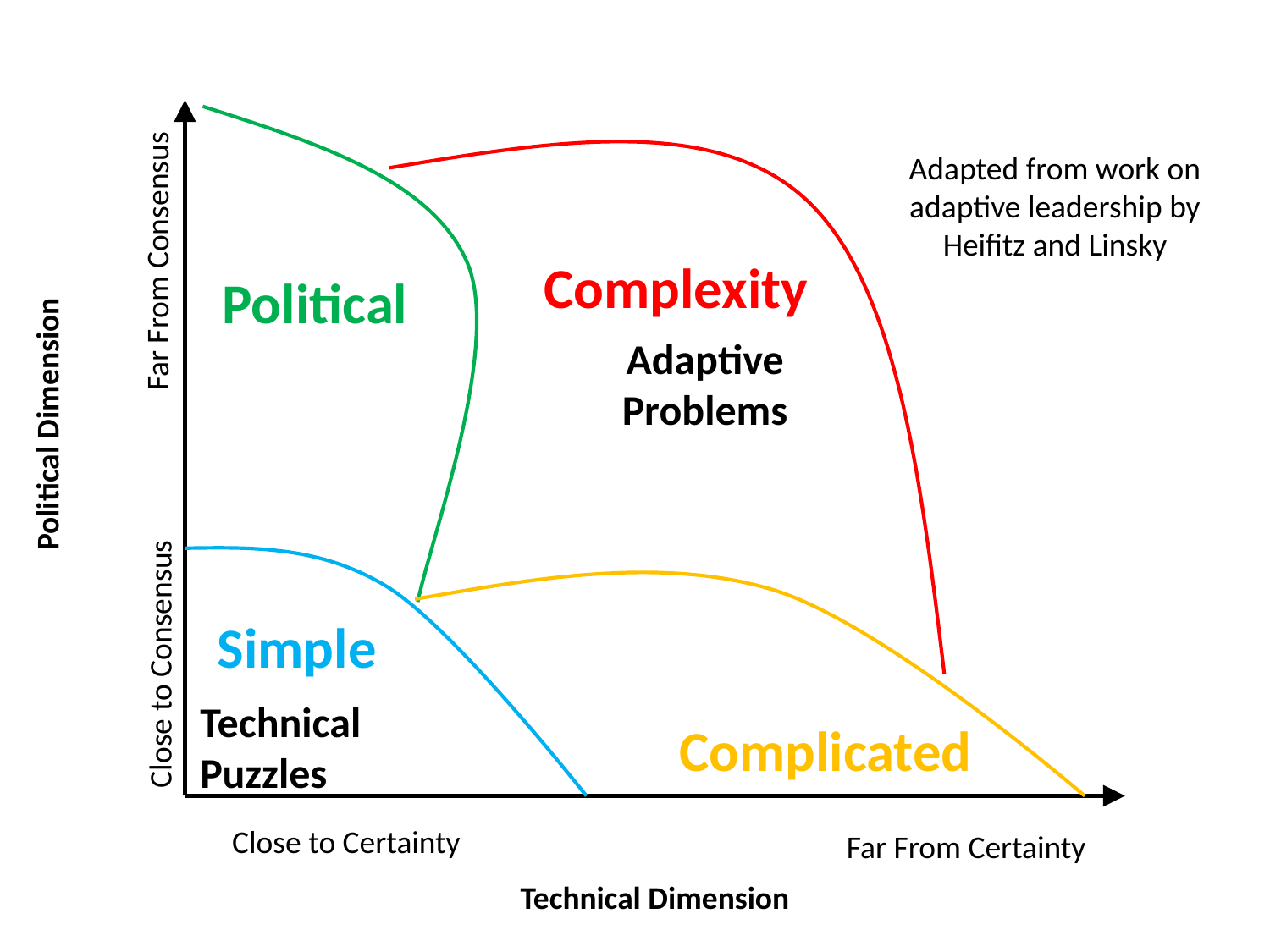

Adapted from work on adaptive leadership by Heifitz and Linsky
Far From Consensus
Complexity
Political
Adaptive Problems
Political Dimension

Simple
Close to Consensus
Technical Puzzles
Complicated
Close to Certainty
Far From Certainty
Technical Dimension